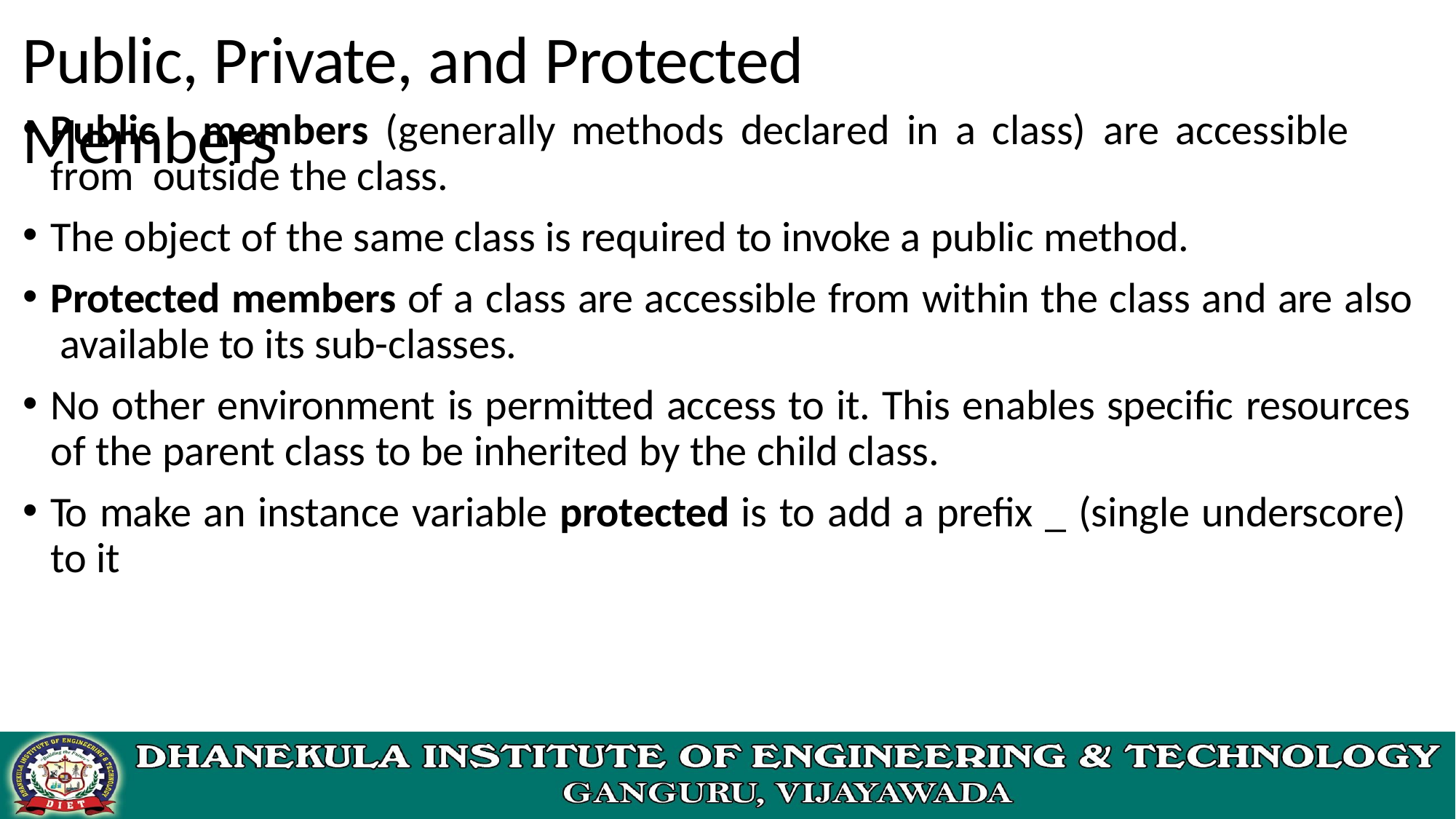

# Public, Private, and Protected Members
Public	members	(generally	methods	declared	in	a	class)	are	accessible	from  outside the class.
The object of the same class is required to invoke a public method.
Protected members of a class are accessible from within the class and are also  available to its sub-classes.
No other environment is permitted access to it. This enables specific resources  of the parent class to be inherited by the child class.
To make an instance variable protected is to add a prefix _ (single underscore)  to it